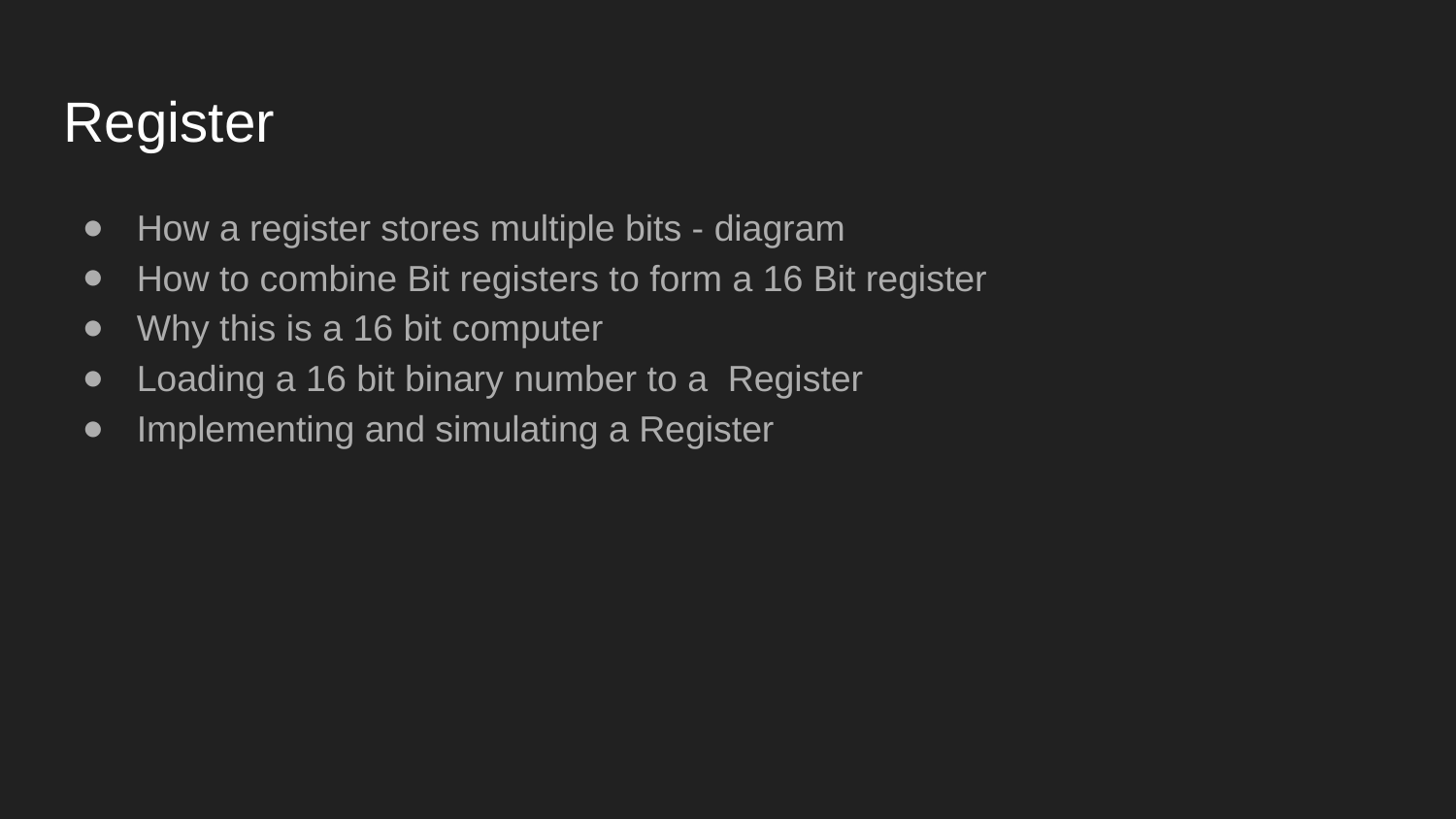

Register
How a register stores multiple bits - diagram
How to combine Bit registers to form a 16 Bit register
Why this is a 16 bit computer
Loading a 16 bit binary number to a  Register
Implementing and simulating a Register